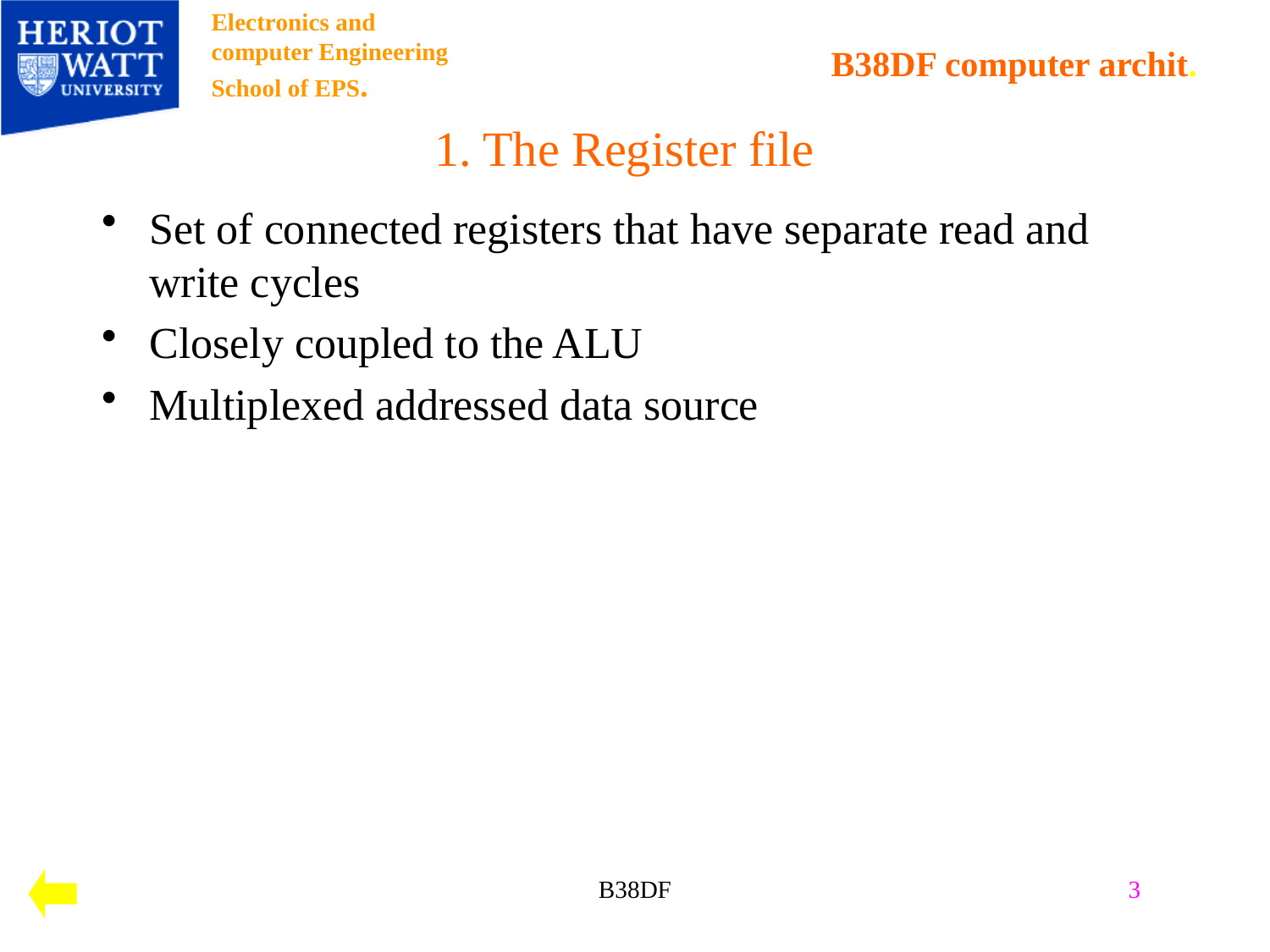

# 1. The Register file
Set of connected registers that have separate read and write cycles
Closely coupled to the ALU
Multiplexed addressed data source
B38DF
3